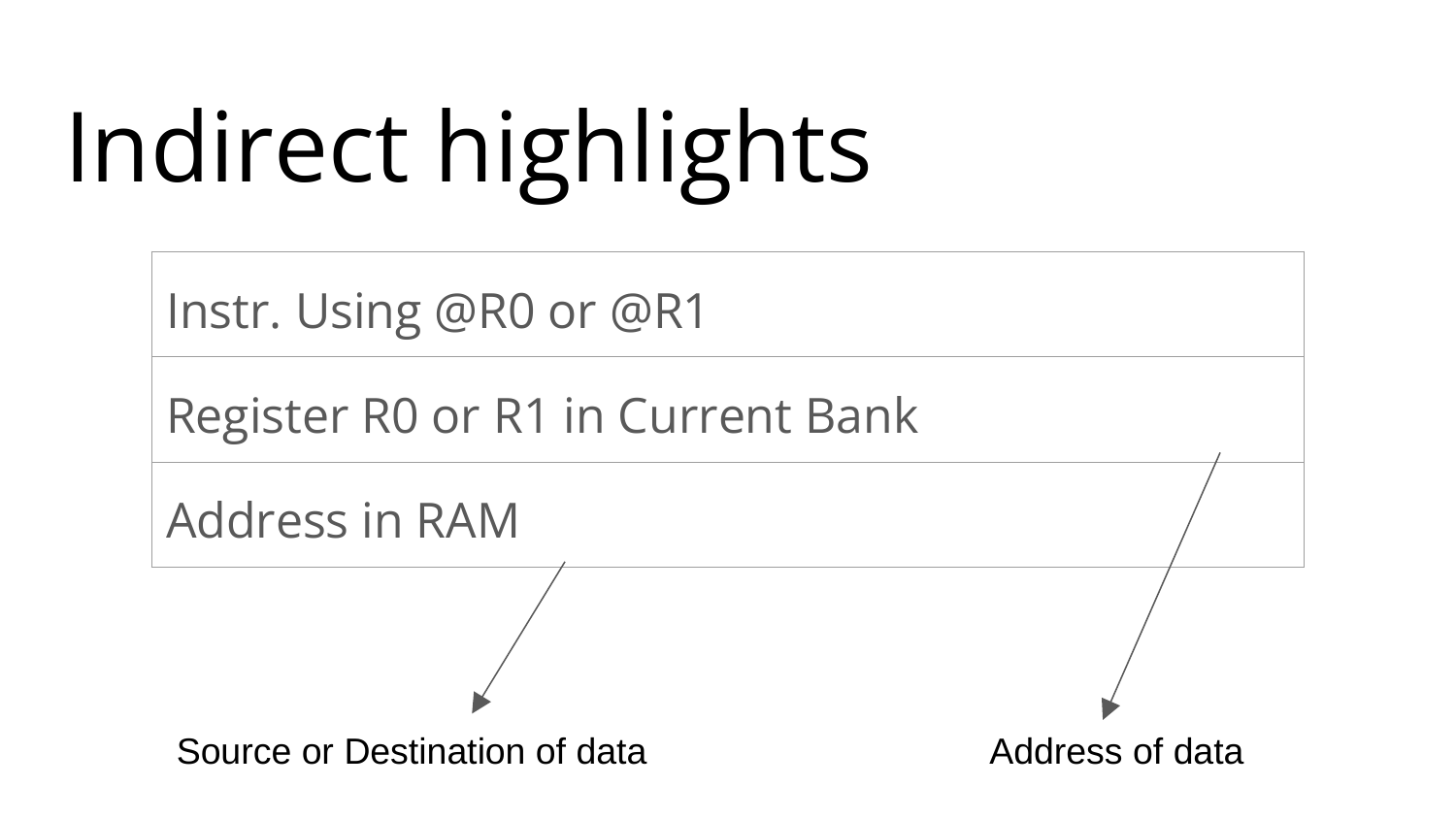

# Indirect highlights
| Instr. Using @R0 or @R1 |
| --- |
| Register R0 or R1 in Current Bank |
| Address in RAM |

Source or Destination of data
Address of data